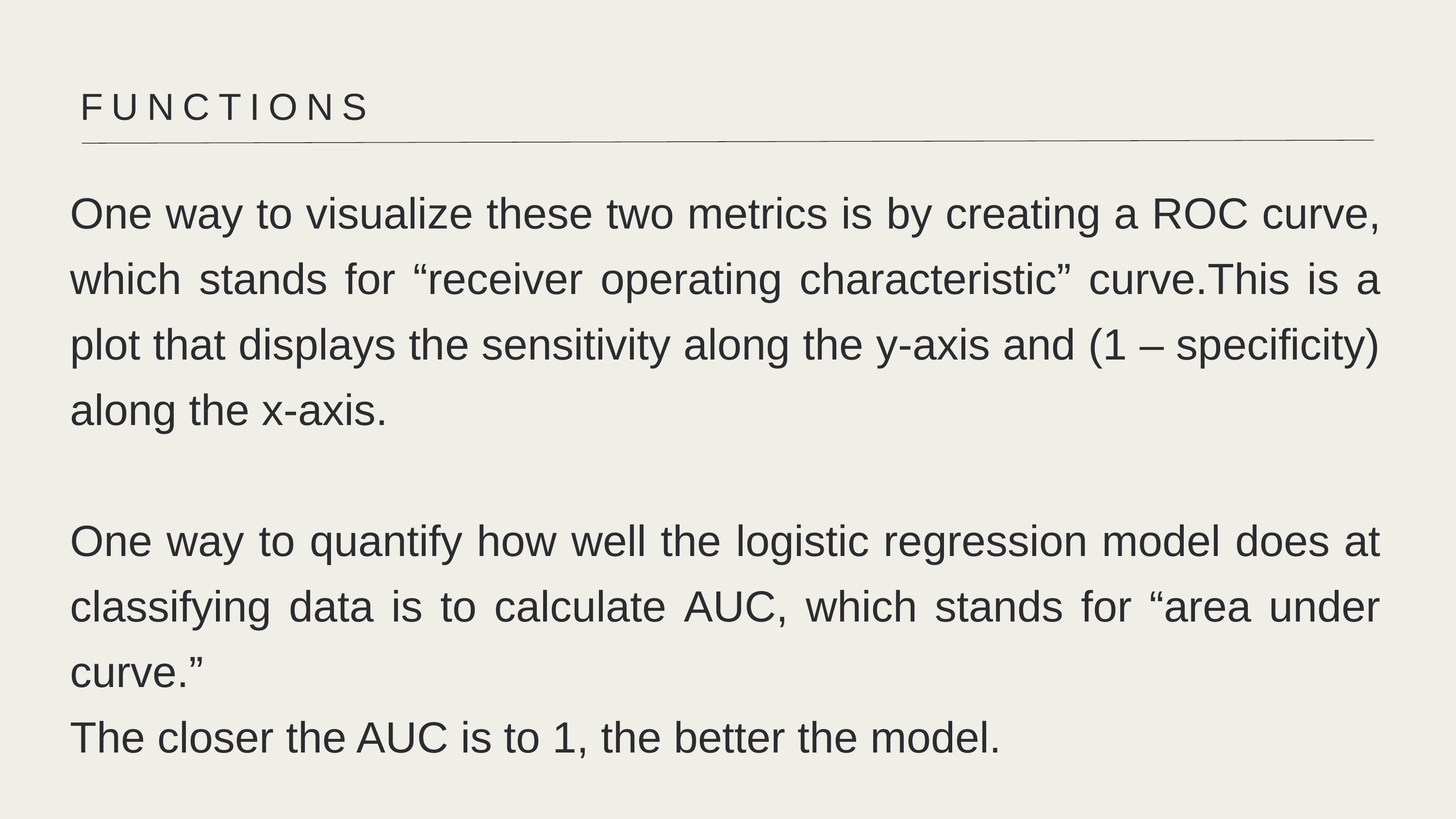

FUNCTIONS

One way to visualize these two metrics is by creating a ROC curve, which stands for “receiver operating characteristic” curve.This is a plot that displays the sensitivity along the y-axis and (1 – specificity) along the x-axis.

One way to quantify how well the logistic regression model does at classifying data is to calculate AUC, which stands for “area under curve.”
The closer the AUC is to 1, the better the model.